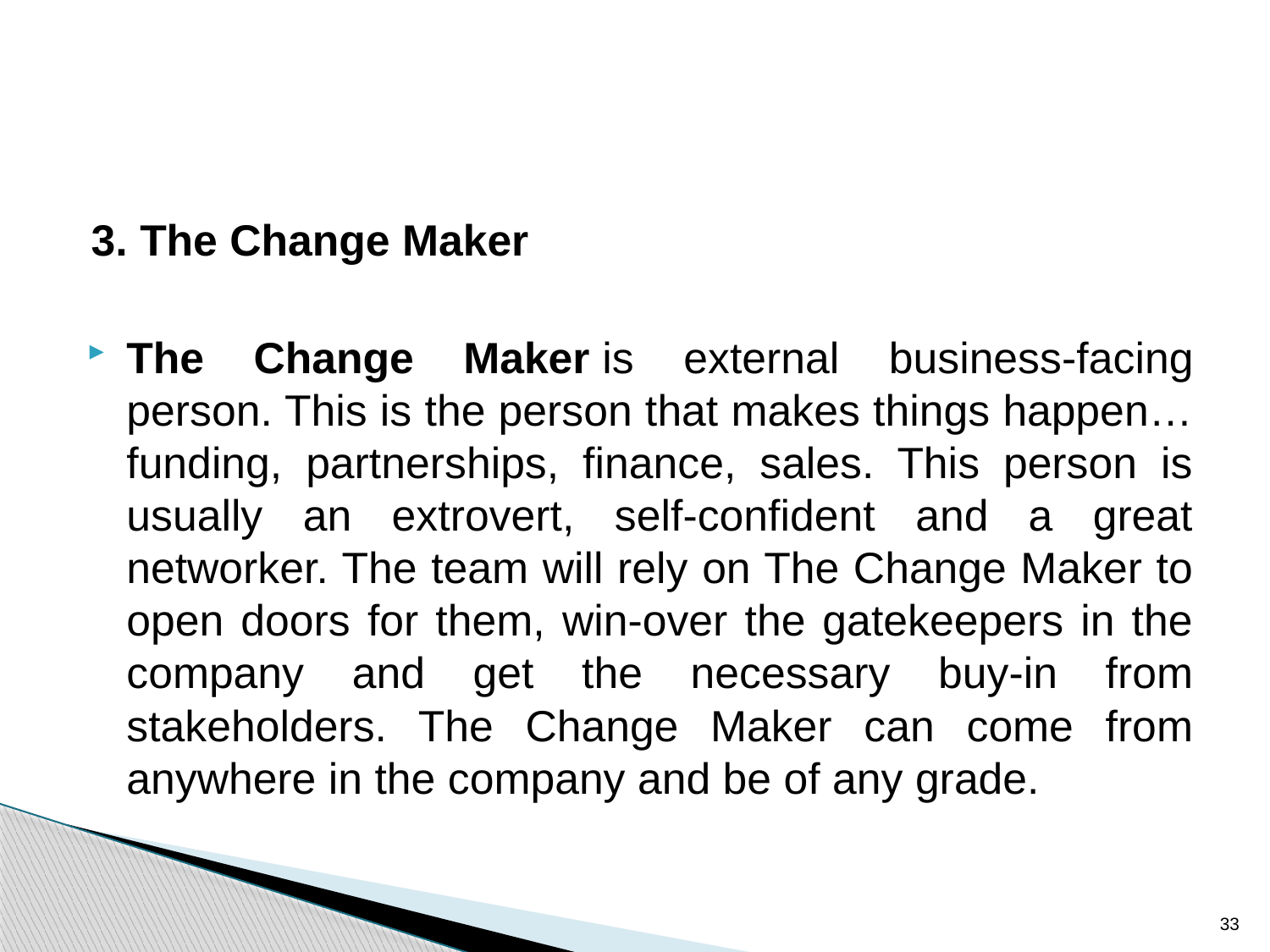

#
3. The Change Maker

The Change Maker is external business-facing person. This is the person that makes things happen… funding, partnerships, finance, sales. This person is usually an extrovert, self-confident and a great networker. The team will rely on The Change Maker to open doors for them, win-over the gatekeepers in the company and get the necessary buy-in from stakeholders. The Change Maker can come from anywhere in the company and be of any grade.

33